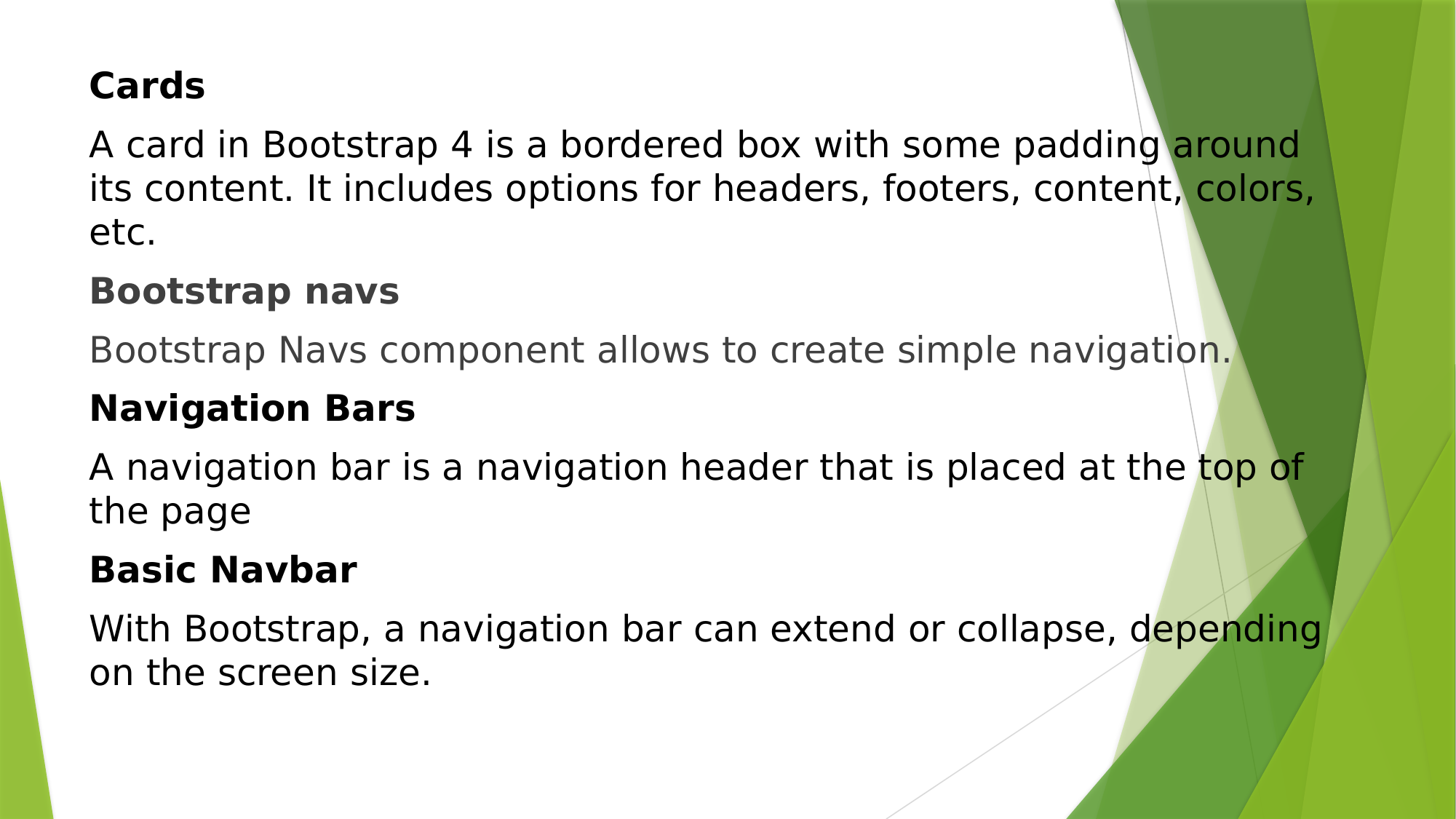

Cards
A card in Bootstrap 4 is a bordered box with some padding around its content. It includes options for headers, footers, content, colors, etc.
Bootstrap navs
Bootstrap Navs component allows to create simple navigation.
Navigation Bars
A navigation bar is a navigation header that is placed at the top of the page
Basic Navbar
With Bootstrap, a navigation bar can extend or collapse, depending on the screen size.